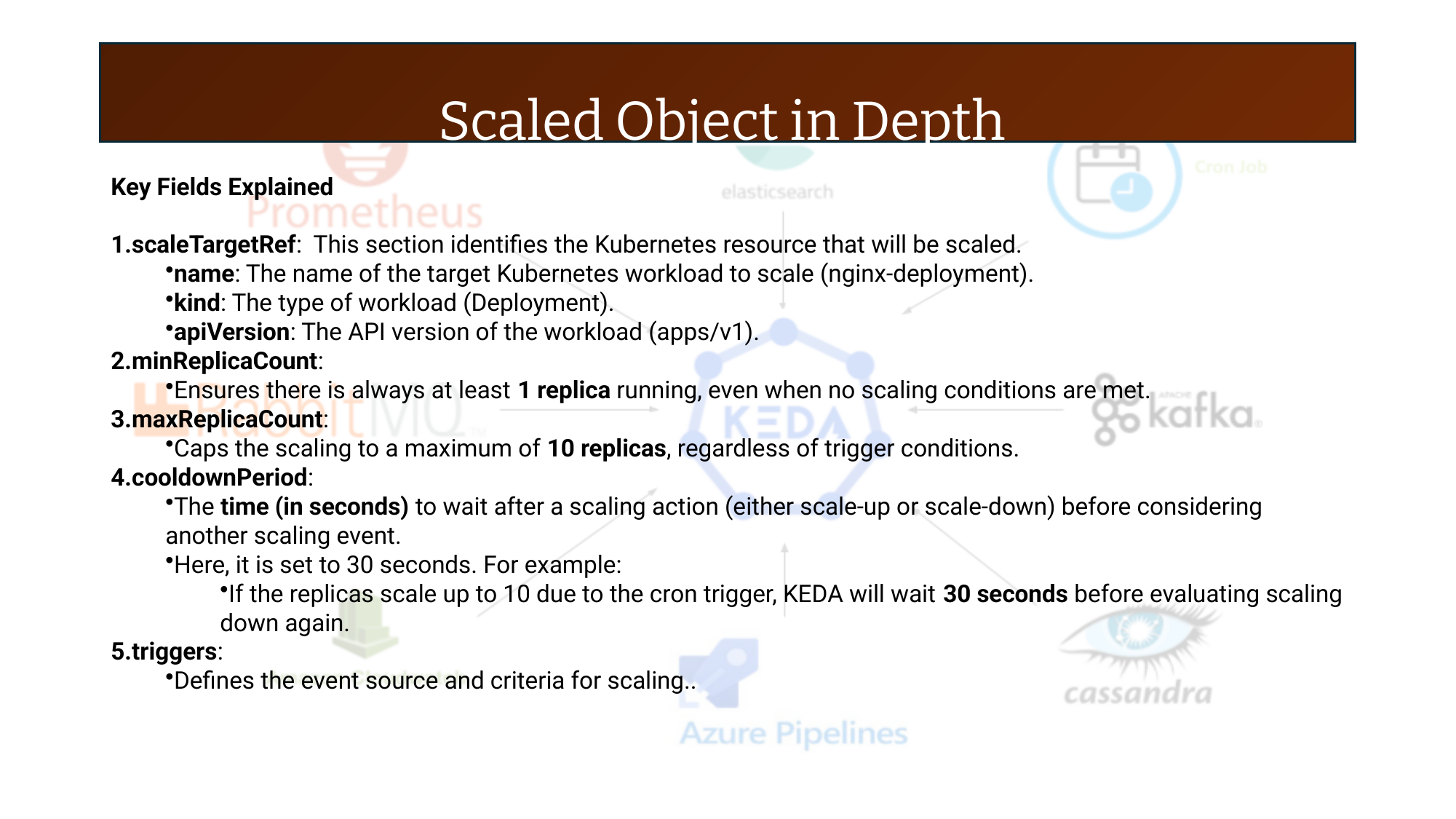

# Scaled Object in Depth
Key Fields Explained

scaleTargetRef:  This section identifies the Kubernetes resource that will be scaled.
name: The name of the target Kubernetes workload to scale (nginx-deployment).
kind: The type of workload (Deployment).
apiVersion: The API version of the workload (apps/v1).
minReplicaCount:
Ensures there is always at least 1 replica running, even when no scaling conditions are met.
maxReplicaCount:
Caps the scaling to a maximum of 10 replicas, regardless of trigger conditions.
cooldownPeriod:
The time (in seconds) to wait after a scaling action (either scale-up or scale-down) before considering another scaling event.
Here, it is set to 30 seconds. For example:
If the replicas scale up to 10 due to the cron trigger, KEDA will wait 30 seconds before evaluating scaling down again.
triggers:
Defines the event source and criteria for scaling..